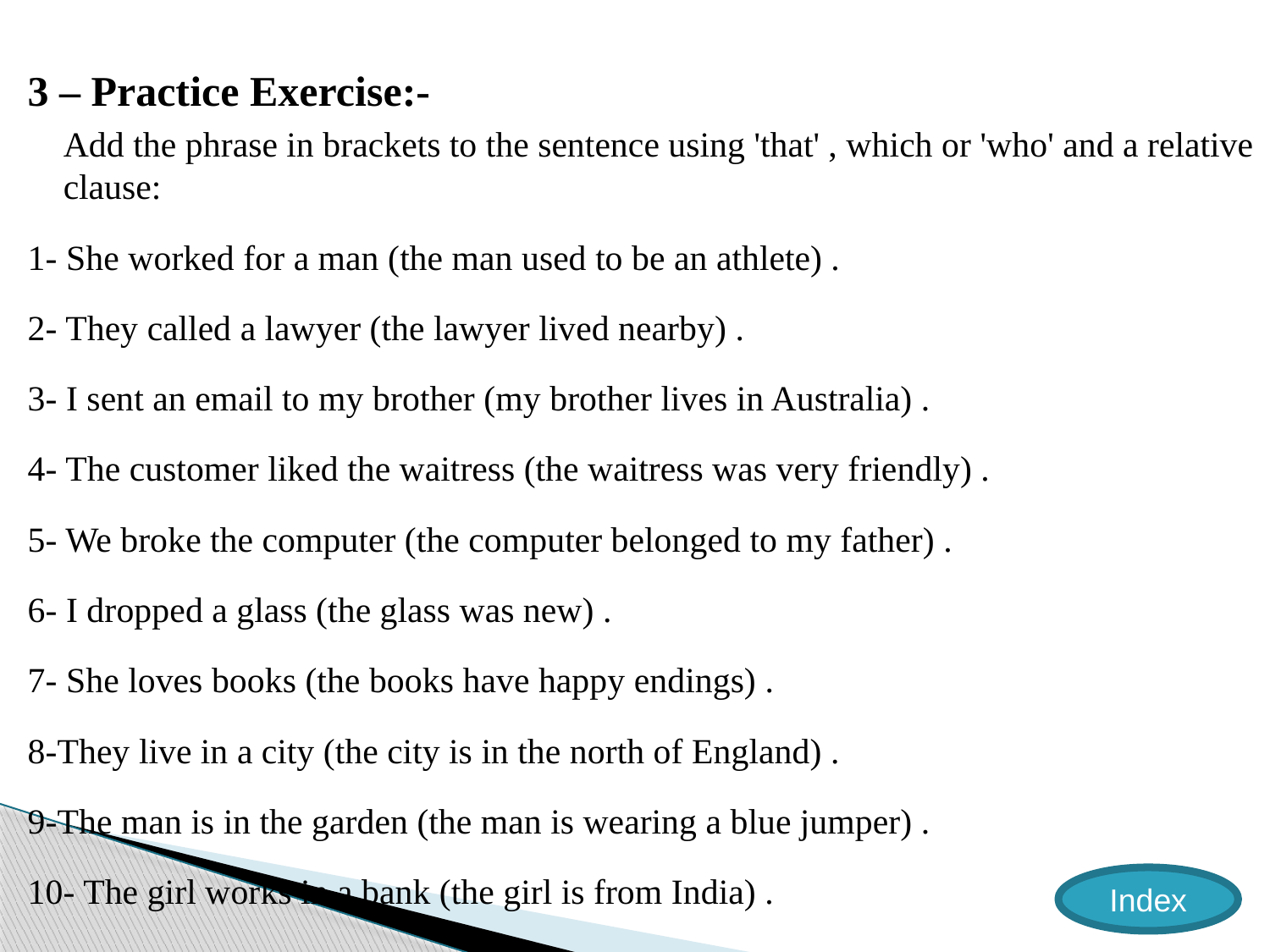

3 – Practice Exercise:-
    Add the phrase in brackets to the sentence using 'that' , which or 'who' and a relative clause:
1- She worked for a man (the man used to be an athlete) .
2- They called a lawyer (the lawyer lived nearby) .
3- I sent an email to my brother (my brother lives in Australia) .
4- The customer liked the waitress (the waitress was very friendly) .
5- We broke the computer (the computer belonged to my father) .
6- I dropped a glass (the glass was new) .
7- She loves books (the books have happy endings) .
8-They live in a city (the city is in the north of England) .
9-The man is in the garden (the man is wearing a blue jumper) .
10- The girl works in a bank (the girl is from India) .

Index